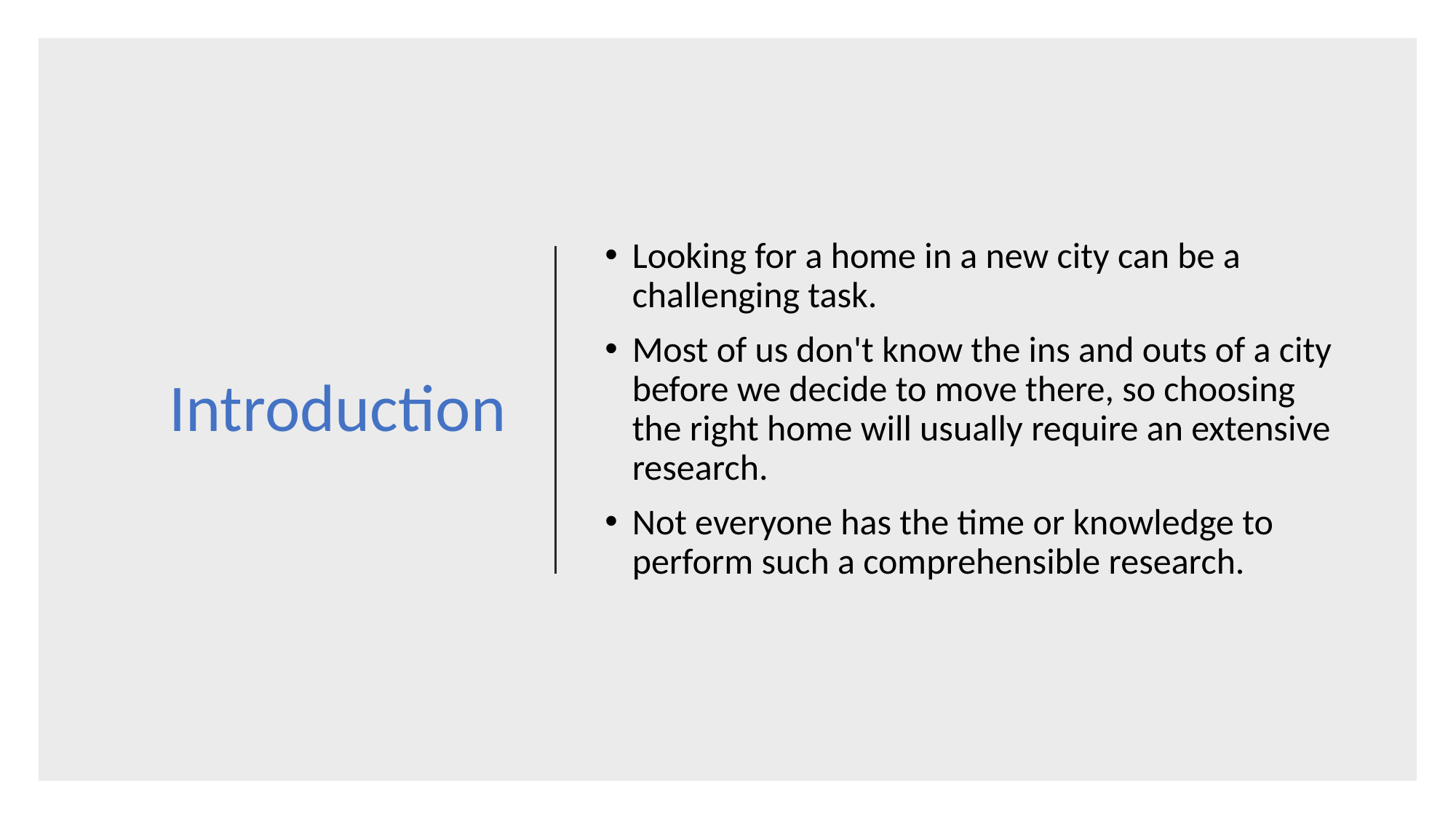

# Introduction
Looking for a home in a new city can be a challenging task.
Most of us don't know the ins and outs of a city before we decide to move there, so choosing the right home will usually require an extensive research.
Not everyone has the time or knowledge to perform such a comprehensible research.